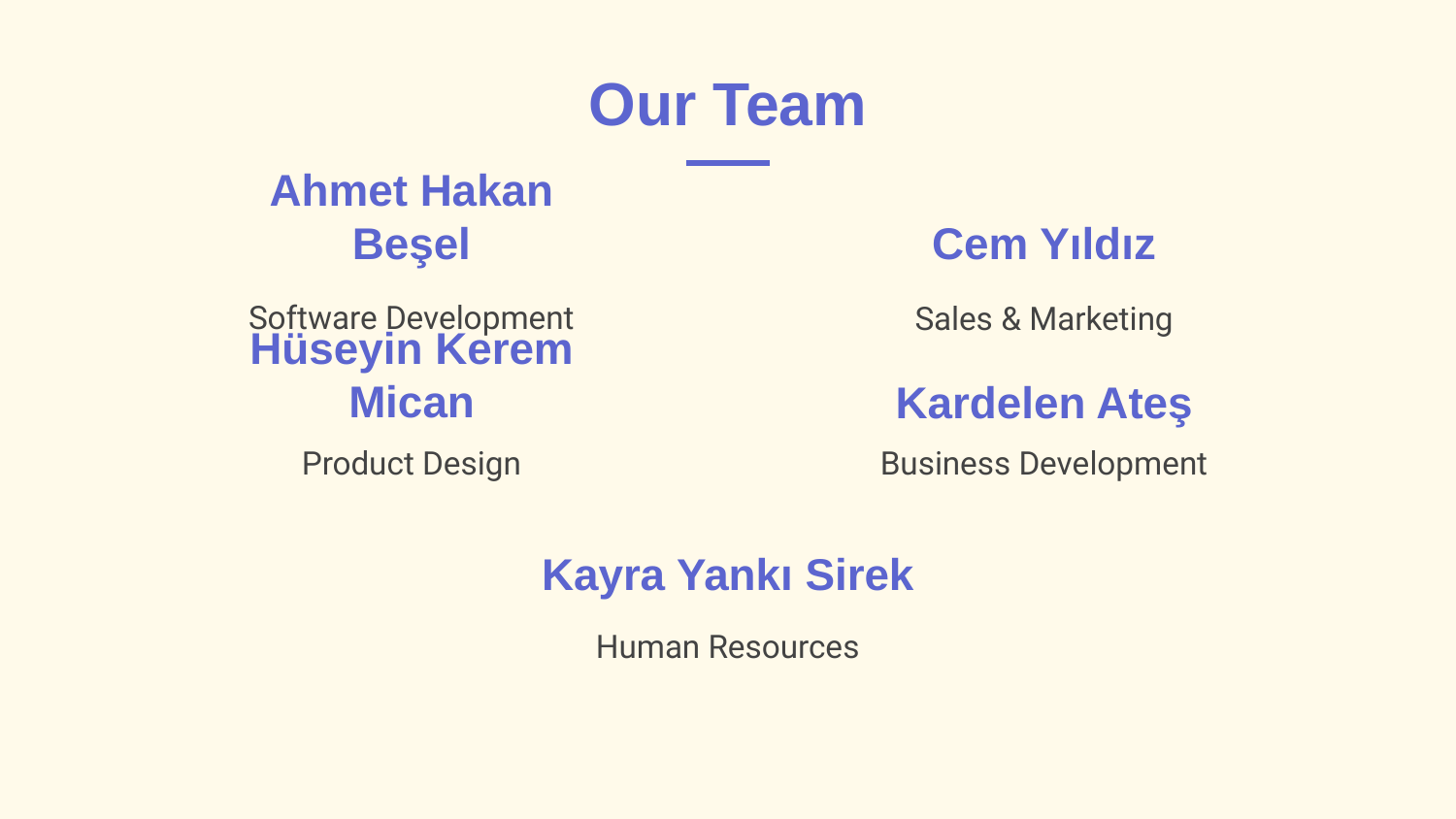

# Our Team
Ahmet Hakan Beşel
Cem Yıldız
Software Development
Sales & Marketing
Hüseyin Kerem Mican
Kardelen Ateş
Business Development
Product Design
Kayra Yankı Sirek
Human Resources